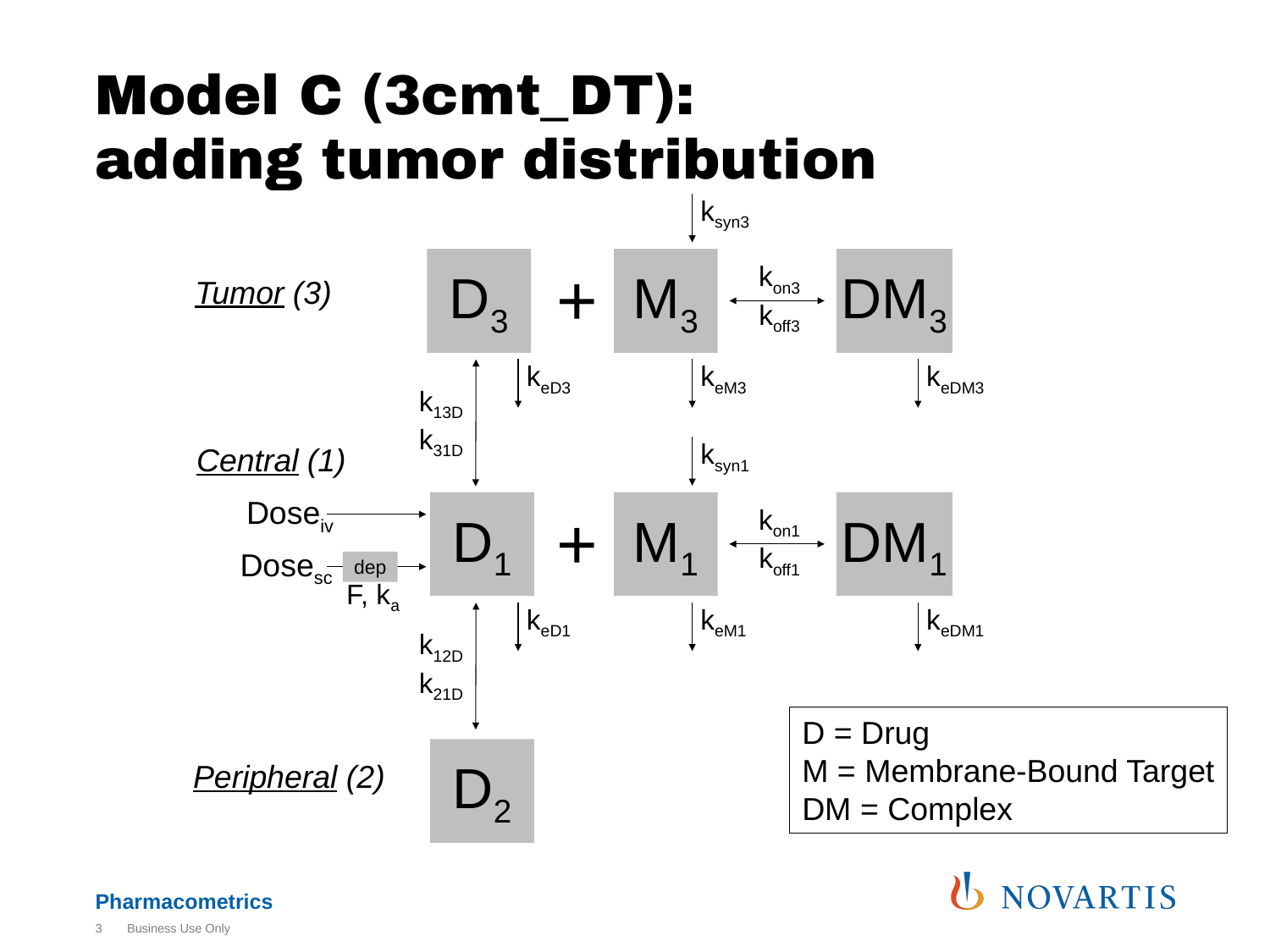

# Model C (3cmt_DT): adding tumor distribution
ksyn3
D3
M3
DM3
+
kon3
koff3
Tumor (3)
keD3
keM3
keDM3
k13D
k31D
Central (1)
ksyn1
D1
M1
DM1
Doseiv
+
kon1
koff1
Dosesc
dep
F, ka
keD1
keM1
keDM1
k12D
k21D
D = Drug
M = Membrane-Bound Target
DM = Complex
D2
Peripheral (2)
3
Business Use Only